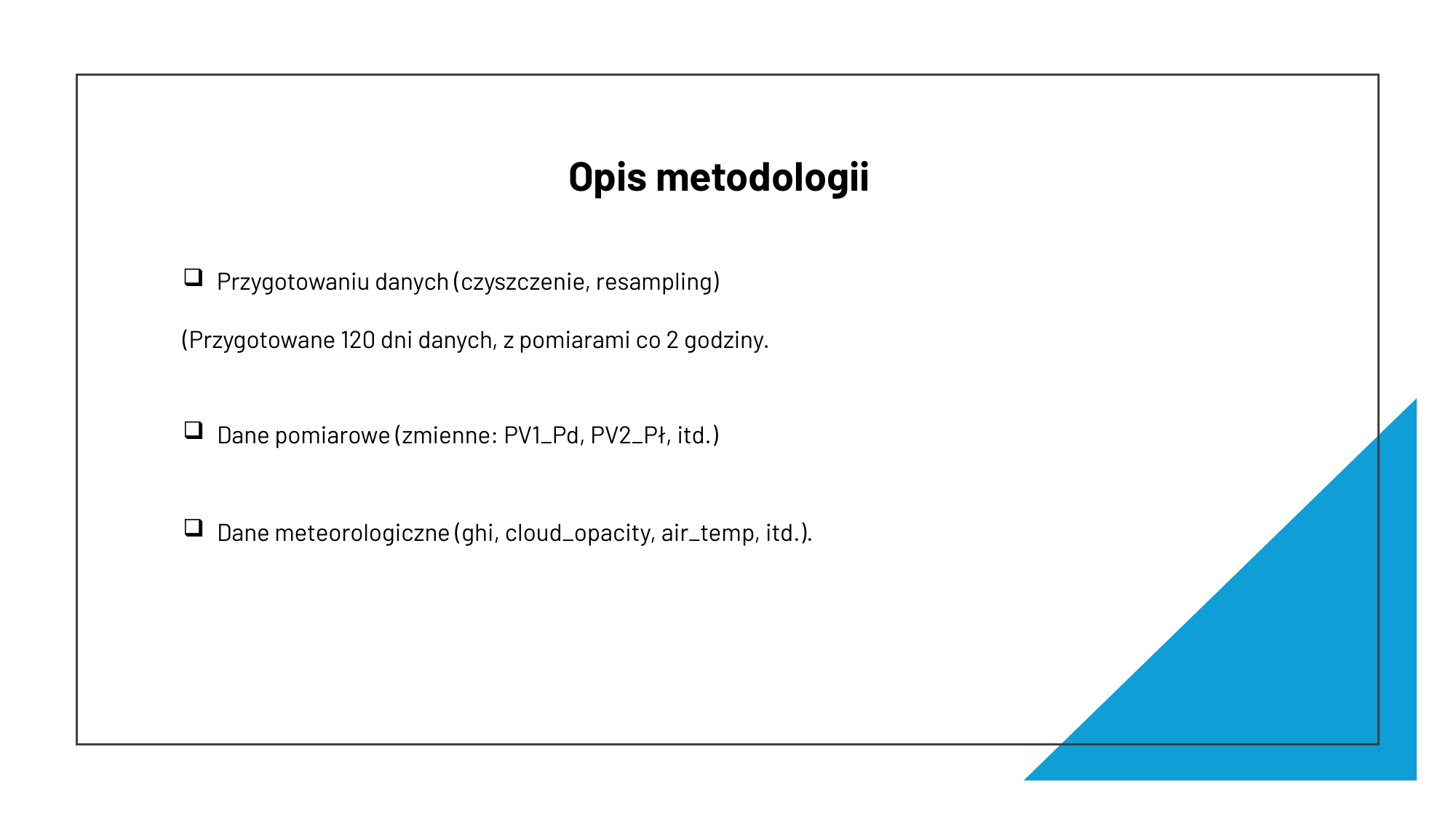

Opis metodologii
Przygotowaniu danych (czyszczenie, resampling)

(Przygotowane 120 dni danych, z pomiarami co 2 godziny.

Dane pomiarowe (zmienne: PV1_Pd, PV2_Pł, itd.)
Dane meteorologiczne (ghi, cloud_opacity, air_temp, itd.).